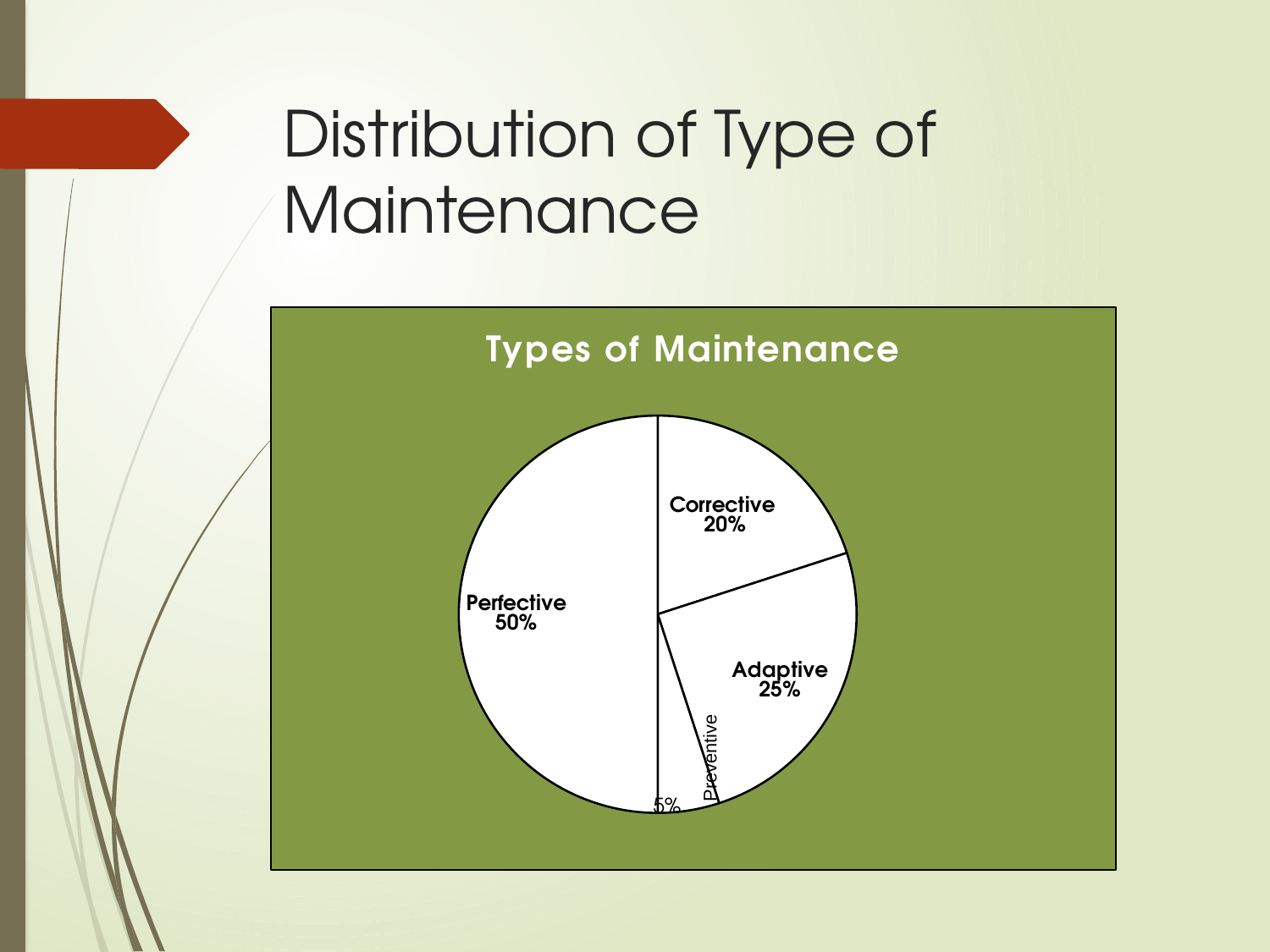

# Distribution of Type of Maintenance

### Chart: Types of Maintenance

| Category | Maintenance Efforts |
|---|---|
| Corrective  | 20.0 |
| Adaptive | 25.0 |
| Preventive | 5.0 |
| Perfective | 50.0 |
Preventive